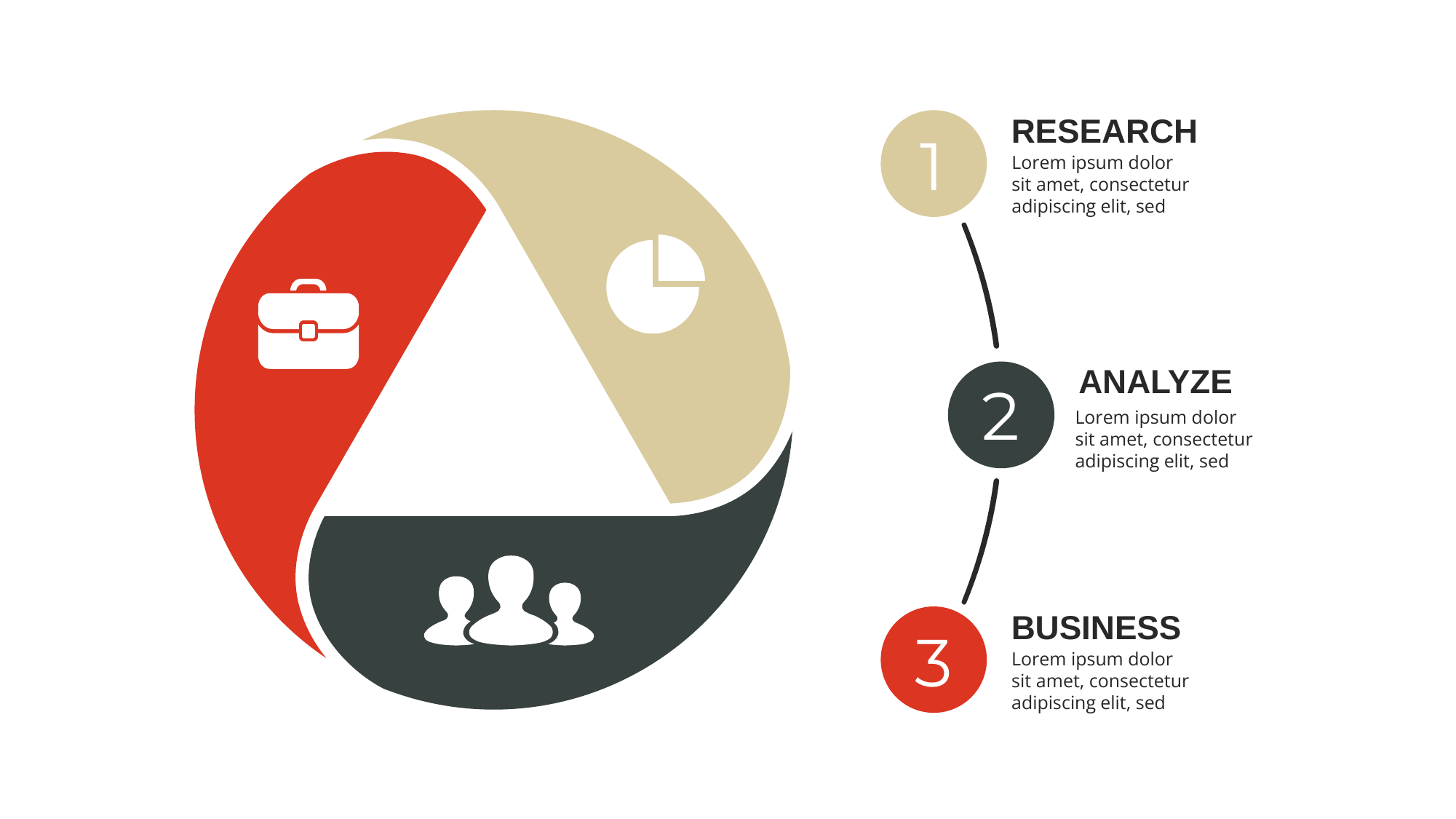

RESEARCH
Lorem ipsum dolor sit amet, consectetur adipiscing elit, sed

1

ANALYZE
Lorem ipsum dolor sit amet, consectetur adipiscing elit, sed

2

BUSINESS
Lorem ipsum dolor sit amet, consectetur adipiscing elit, sed

3